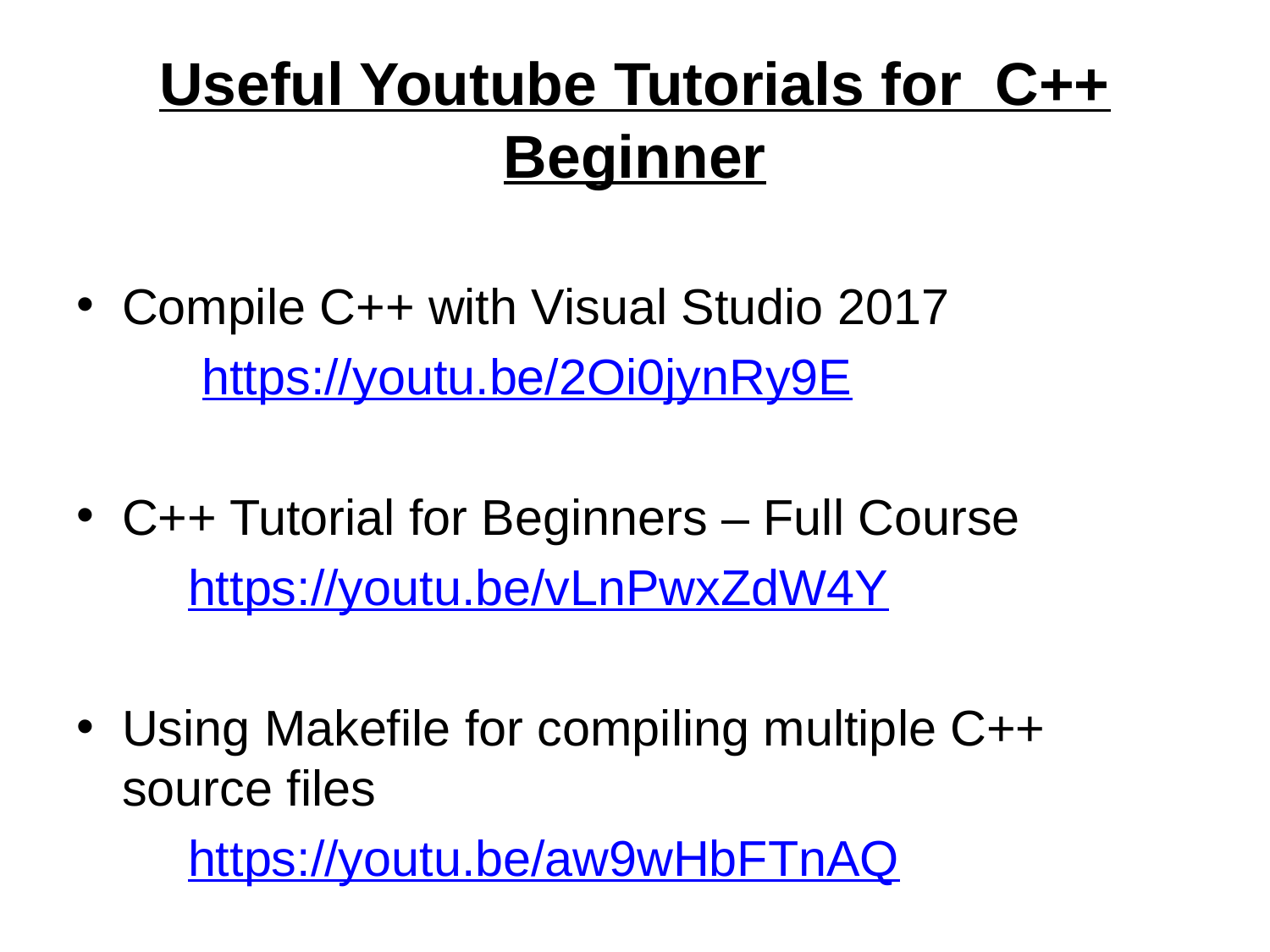

# Useful Youtube Tutorials for  C++ Beginner
Compile C++ with Visual Studio 2017
         https://youtu.be/2Oi0jynRy9E

C++ Tutorial for Beginners – Full Course
        https://youtu.be/vLnPwxZdW4Y

Using Makefile for compiling multiple C++ source files
        https://youtu.be/aw9wHbFTnAQ